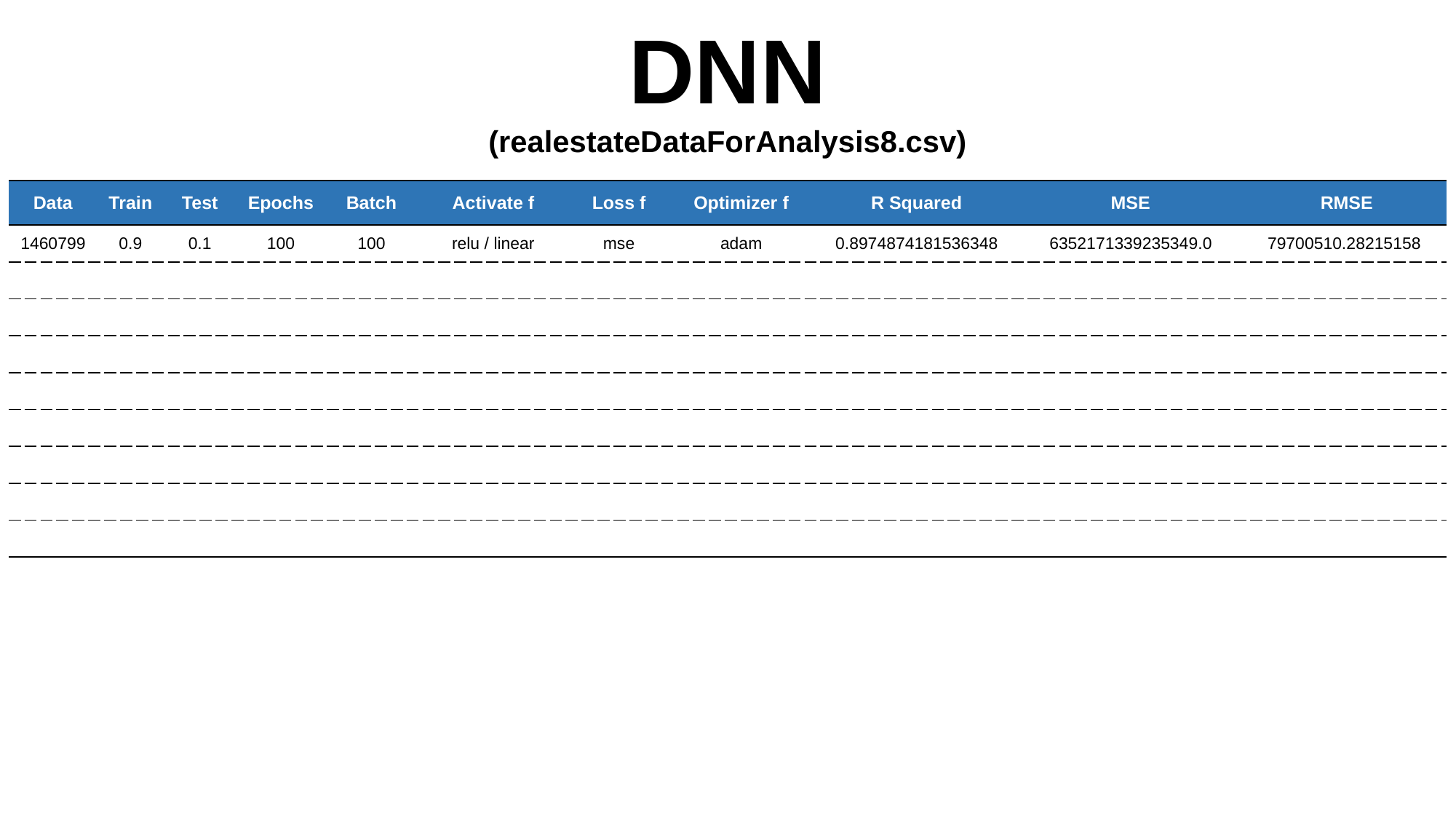

DNN
(realestateDataForAnalysis8.csv)
| Data | Train | Test | Epochs | Batch | Activate f | Loss f | Optimizer f | R Squared | MSE | RMSE |
| --- | --- | --- | --- | --- | --- | --- | --- | --- | --- | --- |
| 1460799 | 0.9 | 0.1 | 100 | 100 | relu / linear | mse | adam | 0.8974874181536348 | 6352171339235349.0 | 79700510.28215158 |
|  |  |  |  |  |  |  |  |  |  |  |
|  |  |  |  |  |  |  |  |  |  |  |
|  |  |  |  |  |  |  |  |  |  |  |
|  |  |  |  |  |  |  |  |  |  |  |
|  |  |  |  |  |  |  |  |  |  |  |
|  |  |  |  |  |  |  |  |  |  |  |
|  |  |  |  |  |  |  |  |  |  |  |
|  |  |  |  |  |  |  |  |  |  |  |